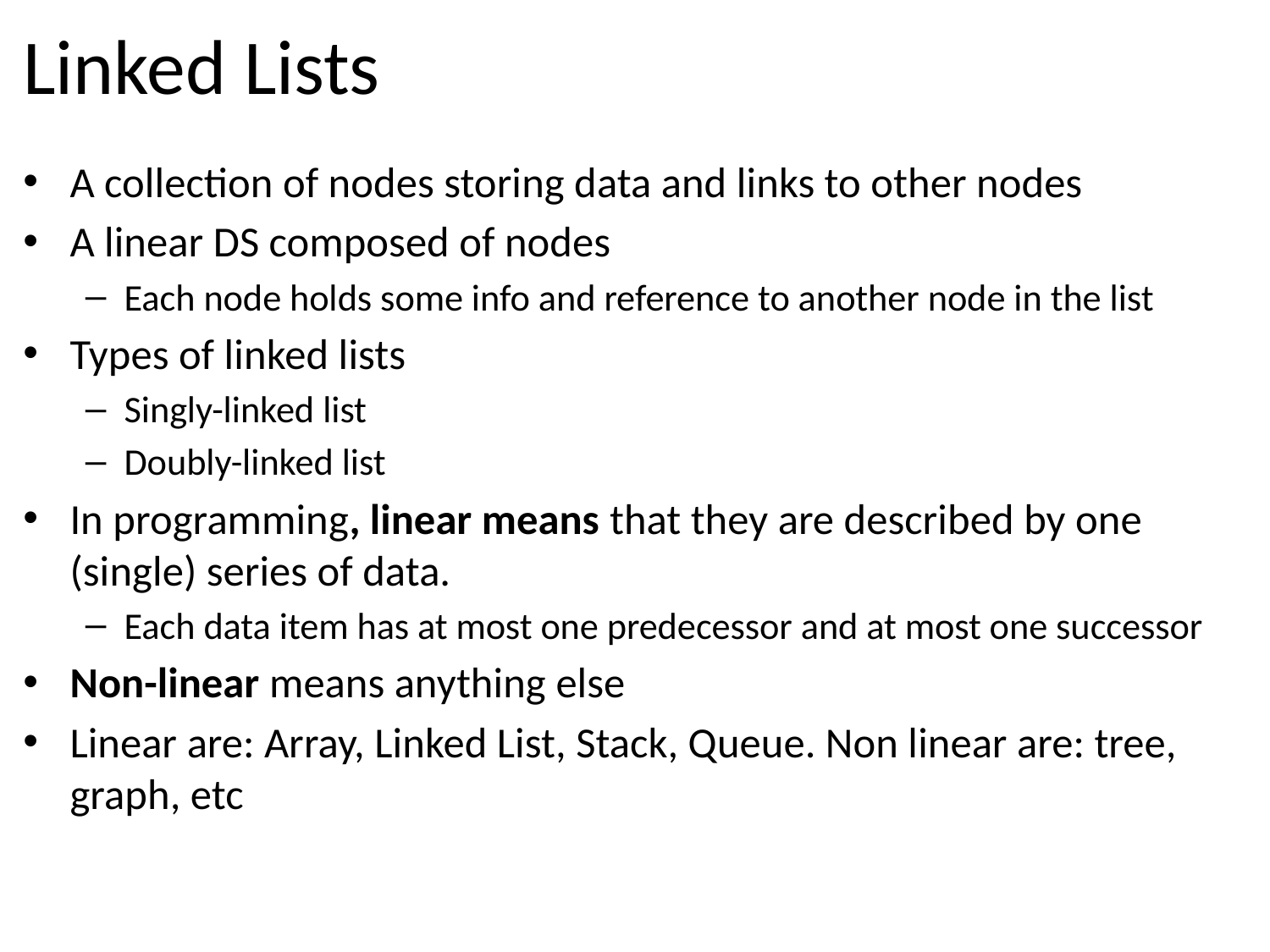

# Linked Lists
A collection of nodes storing data and links to other nodes
A linear DS composed of nodes
Each node holds some info and reference to another node in the list
Types of linked lists
Singly-linked list
Doubly-linked list
In programming, linear means that they are described by one (single) series of data.
Each data item has at most one predecessor and at most one successor
Non-linear means anything else
Linear are: Array, Linked List, Stack, Queue. Non linear are: tree, graph, etc